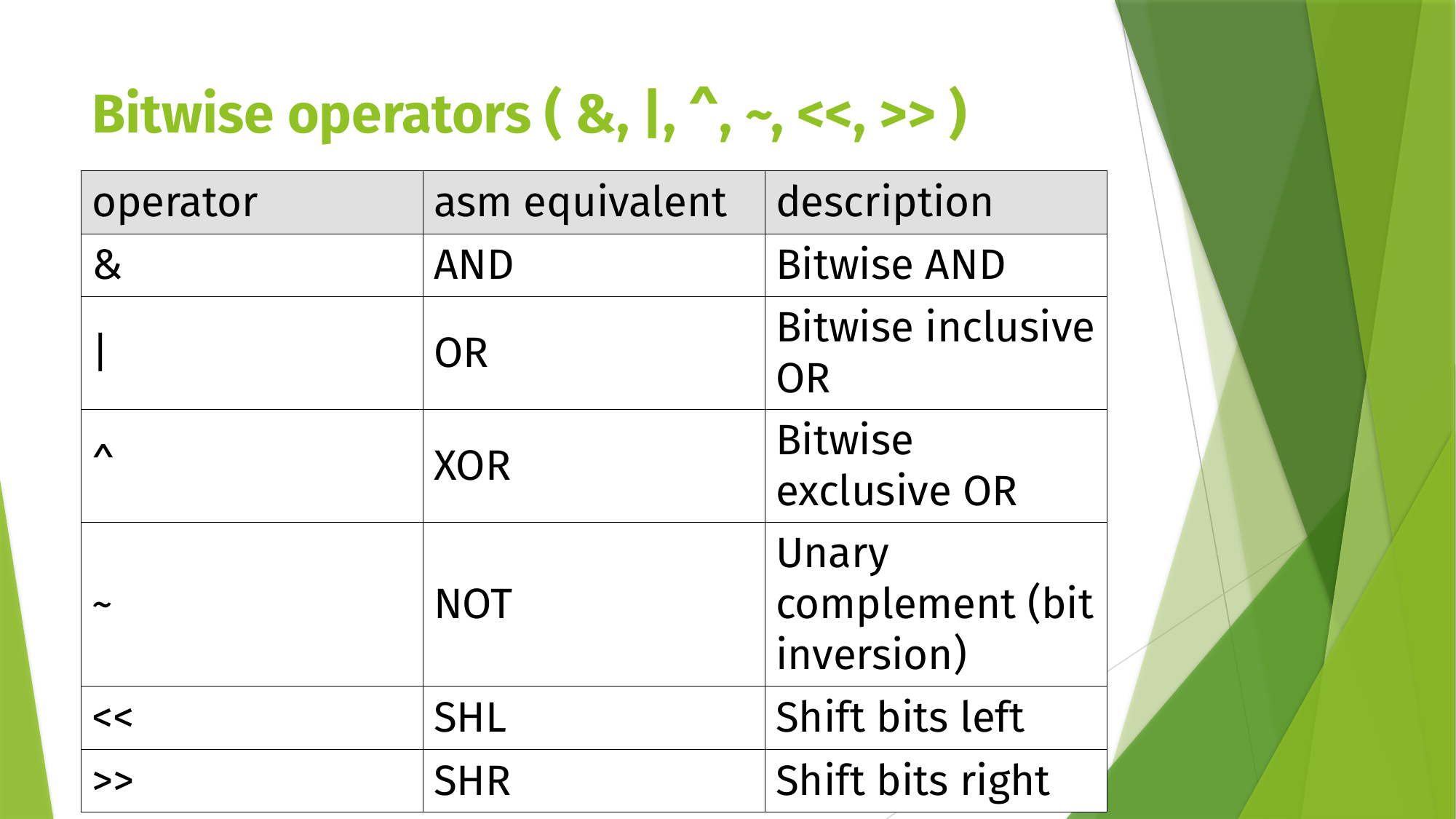

# Bitwise operators ( &, |, ^, ~, <<, >> )
| operator | asm equivalent | description |
| --- | --- | --- |
| & | AND | Bitwise AND |
| | | OR | Bitwise inclusive OR |
| ^ | XOR | Bitwise exclusive OR |
| ~ | NOT | Unary complement (bit inversion) |
| << | SHL | Shift bits left |
| >> | SHR | Shift bits right |
54